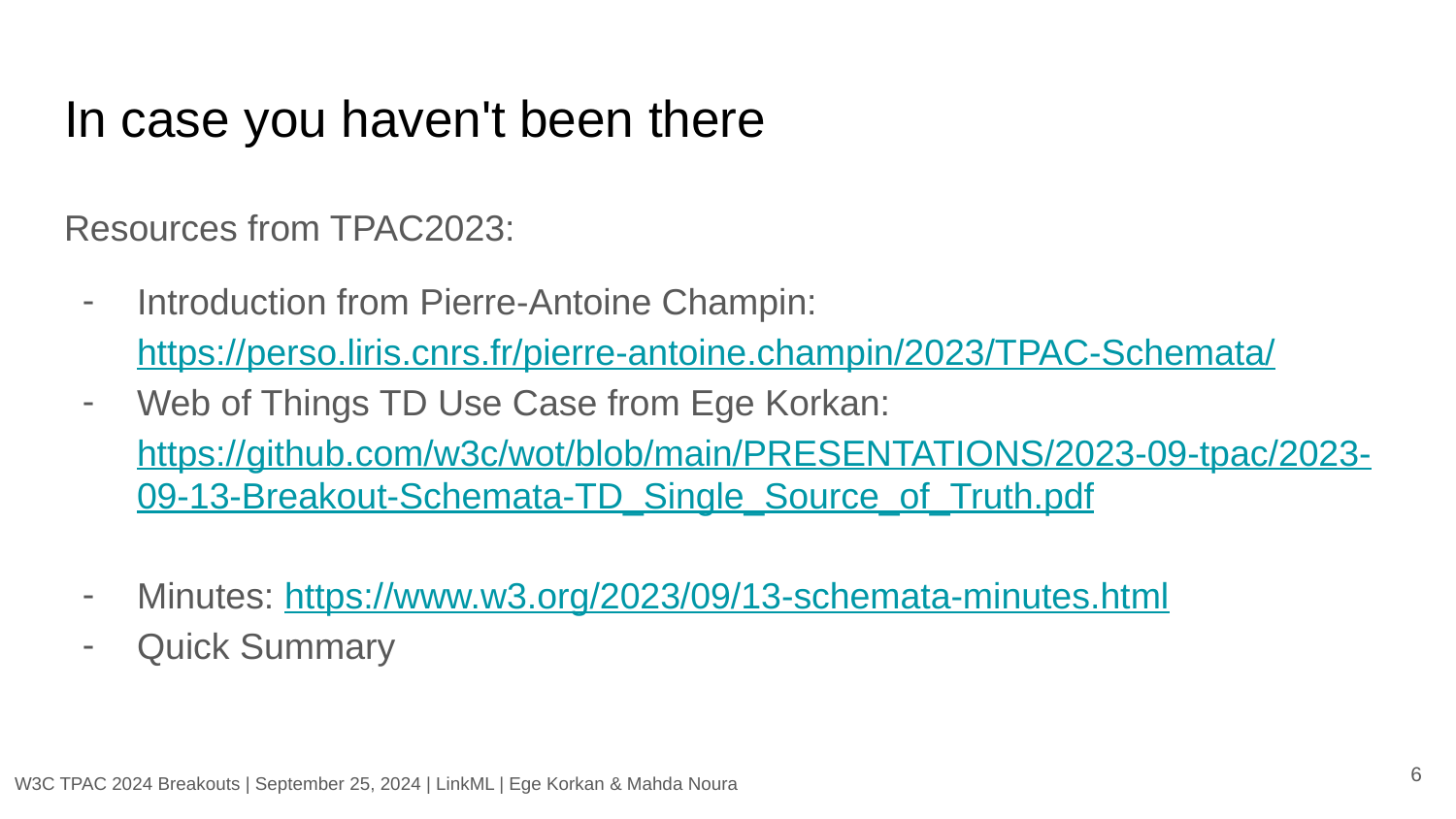

# In case you haven't been there
Resources from TPAC2023:
Introduction from Pierre-Antoine Champin: https://perso.liris.cnrs.fr/pierre-antoine.champin/2023/TPAC-Schemata/
Web of Things TD Use Case from Ege Korkan: https://github.com/w3c/wot/blob/main/PRESENTATIONS/2023-09-tpac/2023-09-13-Breakout-Schemata-TD_Single_Source_of_Truth.pdf
Minutes: https://www.w3.org/2023/09/13-schemata-minutes.html
Quick Summary
6